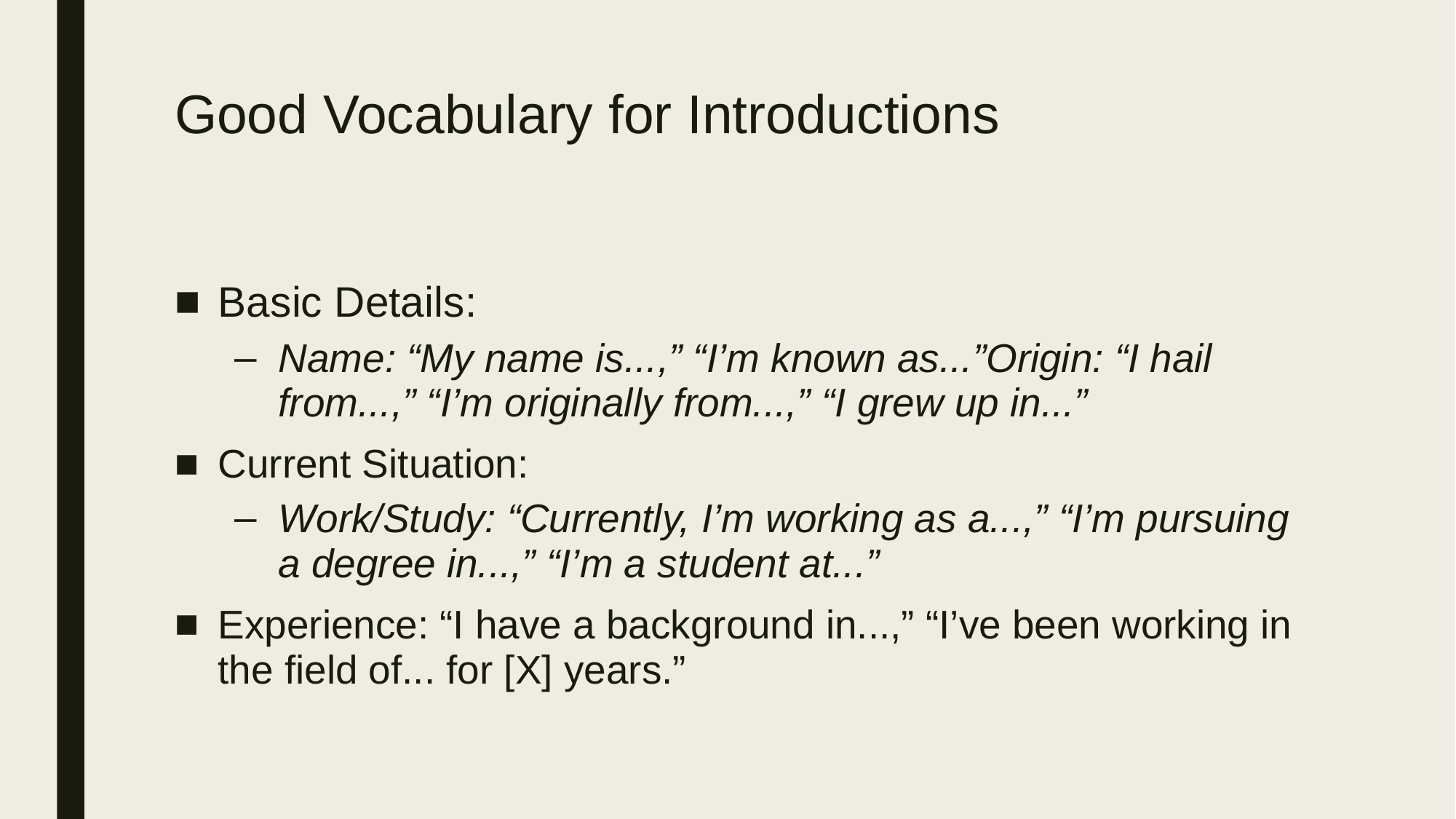

# Good Vocabulary for Introductions
Basic Details:
Name: “My name is...,” “I’m known as...”Origin: “I hail from...,” “I’m originally from...,” “I grew up in...”
Current Situation:
Work/Study: “Currently, I’m working as a...,” “I’m pursuing a degree in...,” “I’m a student at...”
Experience: “I have a background in...,” “I’ve been working in the field of... for [X] years.”